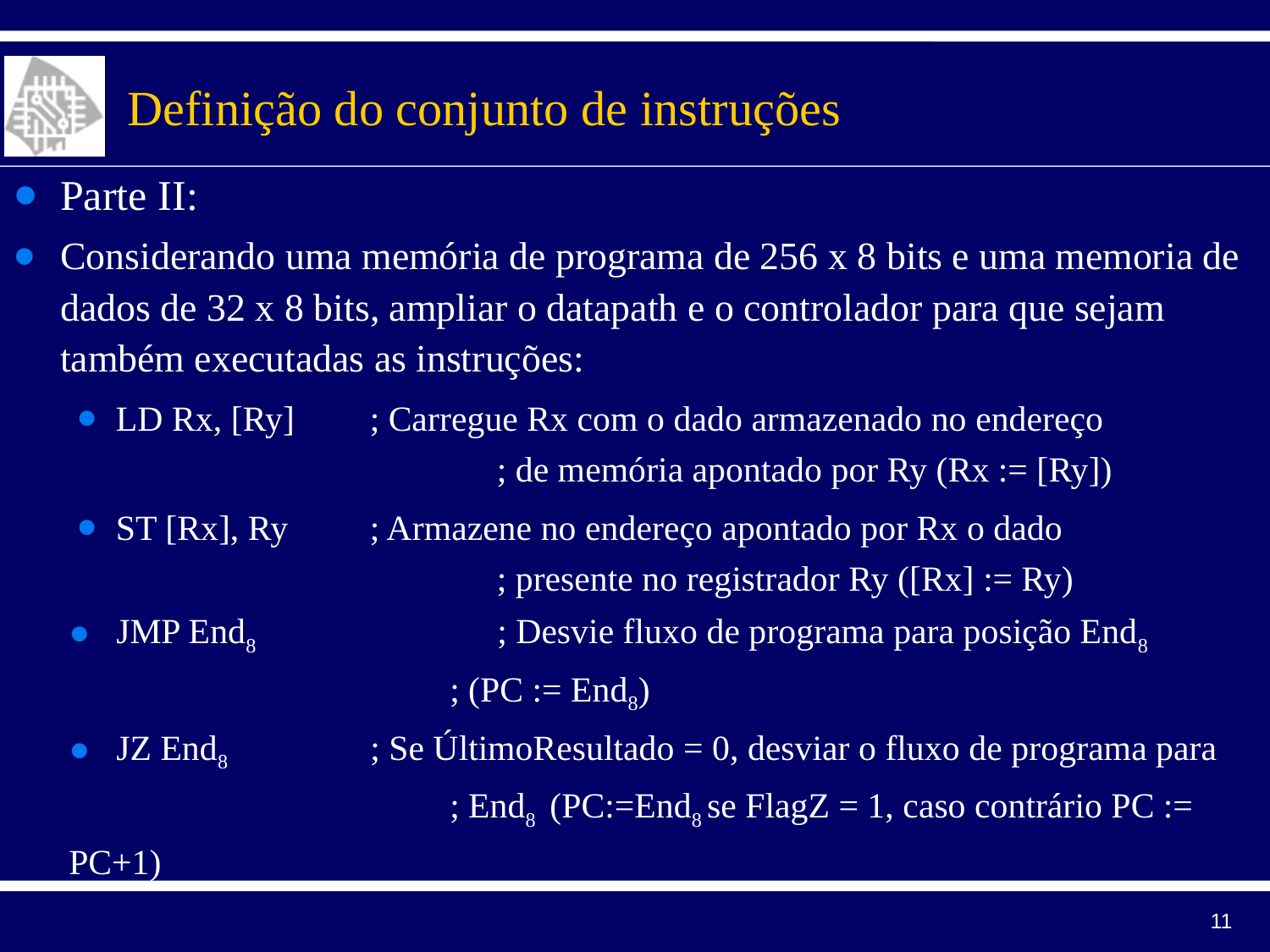

# Definição do conjunto de instruções
Parte II:
Considerando uma memória de programa de 256 x 8 bits e uma memoria de dados de 32 x 8 bits, ampliar o datapath e o controlador para que sejam também executadas as instruções:
LD Rx, [Ry]	; Carregue Rx com o dado armazenado no endereço 				; de memória apontado por Ry (Rx := [Ry])
ST [Rx], Ry	; Armazene no endereço apontado por Rx o dado 				; presente no registrador Ry ([Rx] := Ry)
JMP End8		; Desvie fluxo de programa para posição End8
			; (PC := End8)
JZ End8		; Se ÚltimoResultado = 0, desviar o fluxo de programa para
			; End8  (PC:=End8 se FlagZ = 1, caso contrário PC := PC+1)
11